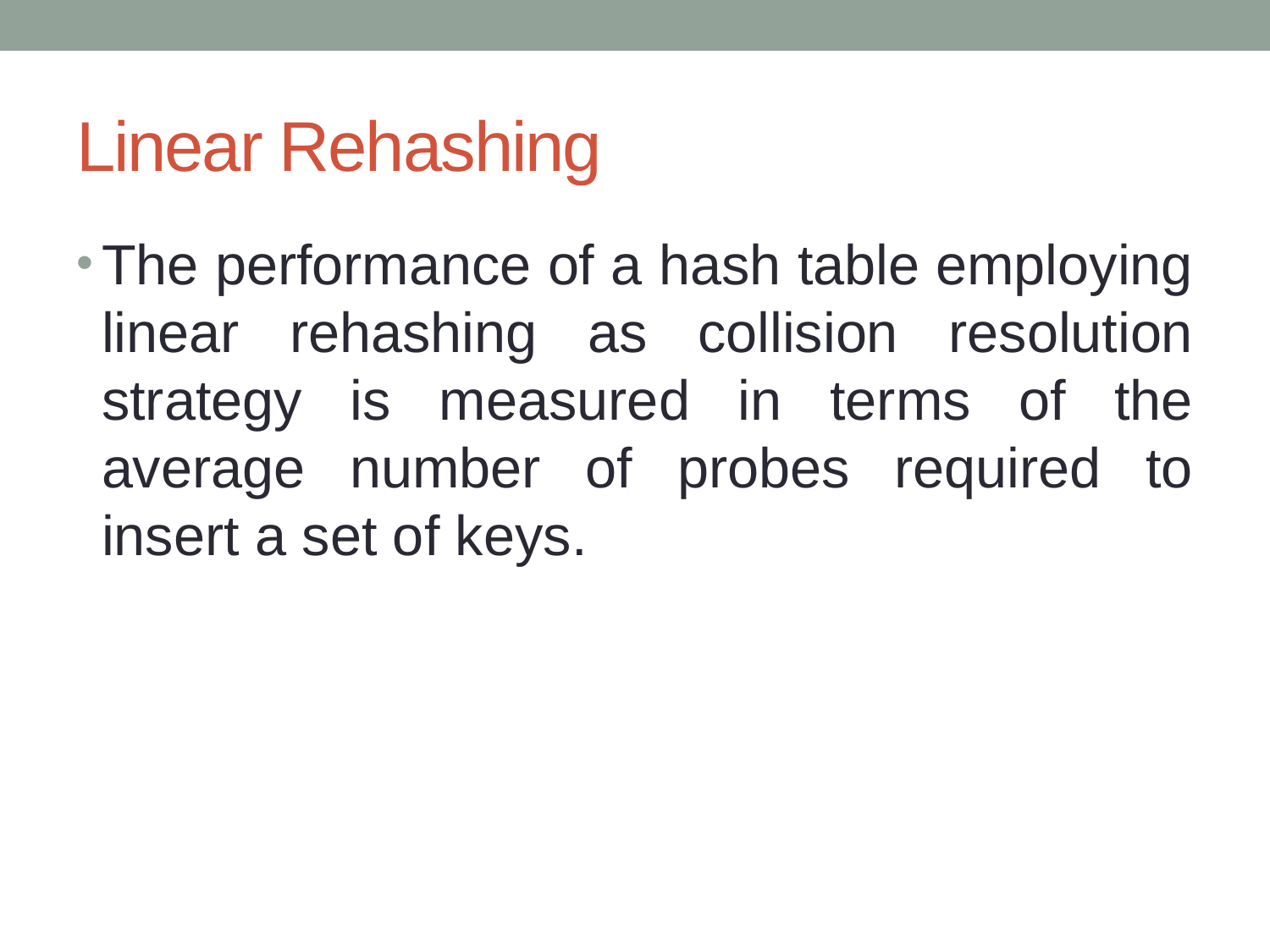

# Linear Rehashing
The performance of a hash table employing linear rehashing as collision resolution strategy is measured in terms of the average number of probes required to insert a set of keys.